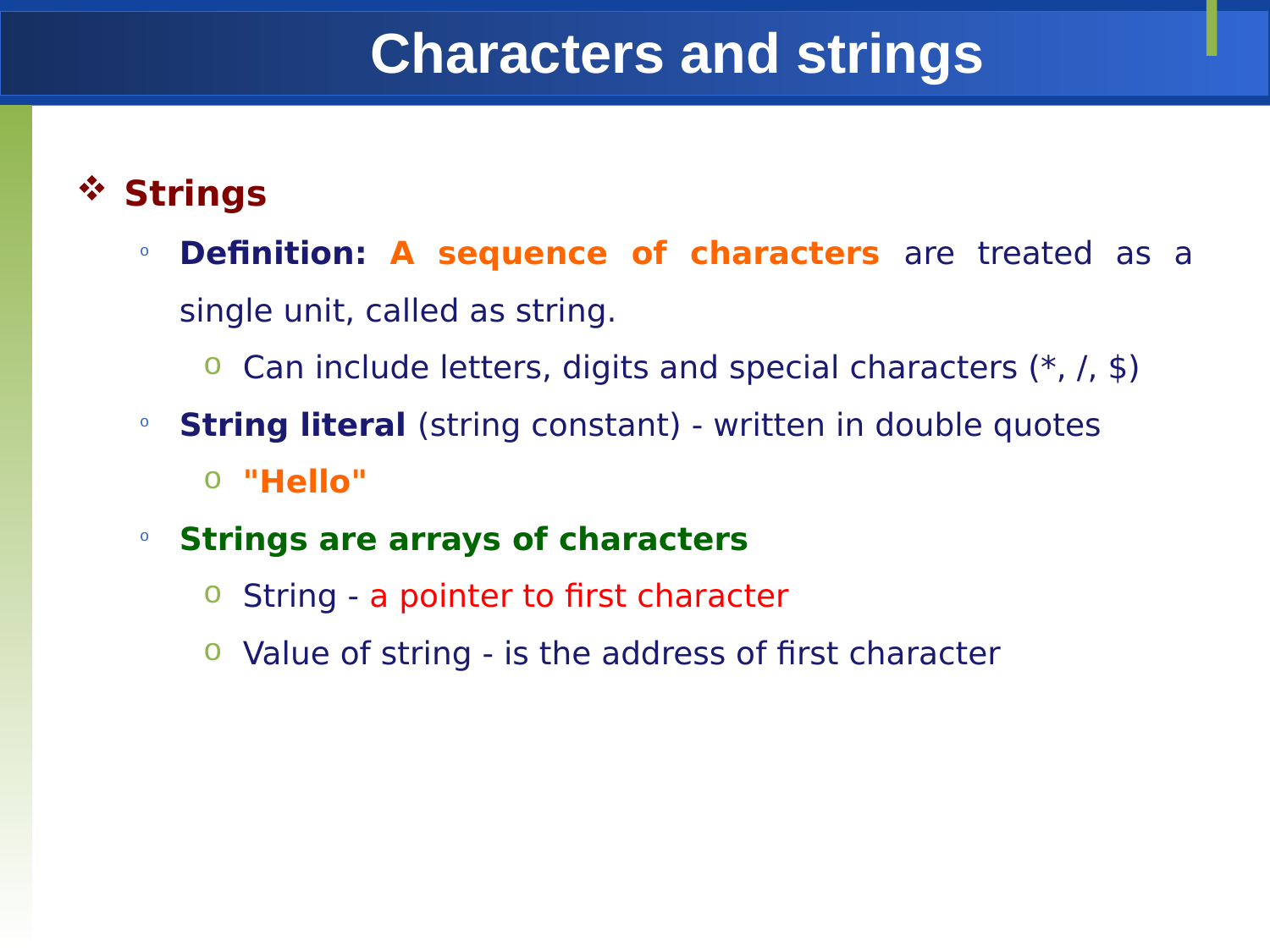

# Characters and strings
Strings
Definition: A sequence of characters are treated as a single unit, called as string.
Can include letters, digits and special characters (*, /, $)
String literal (string constant) - written in double quotes
"Hello"
Strings are arrays of characters
String - a pointer to first character
Value of string - is the address of first character